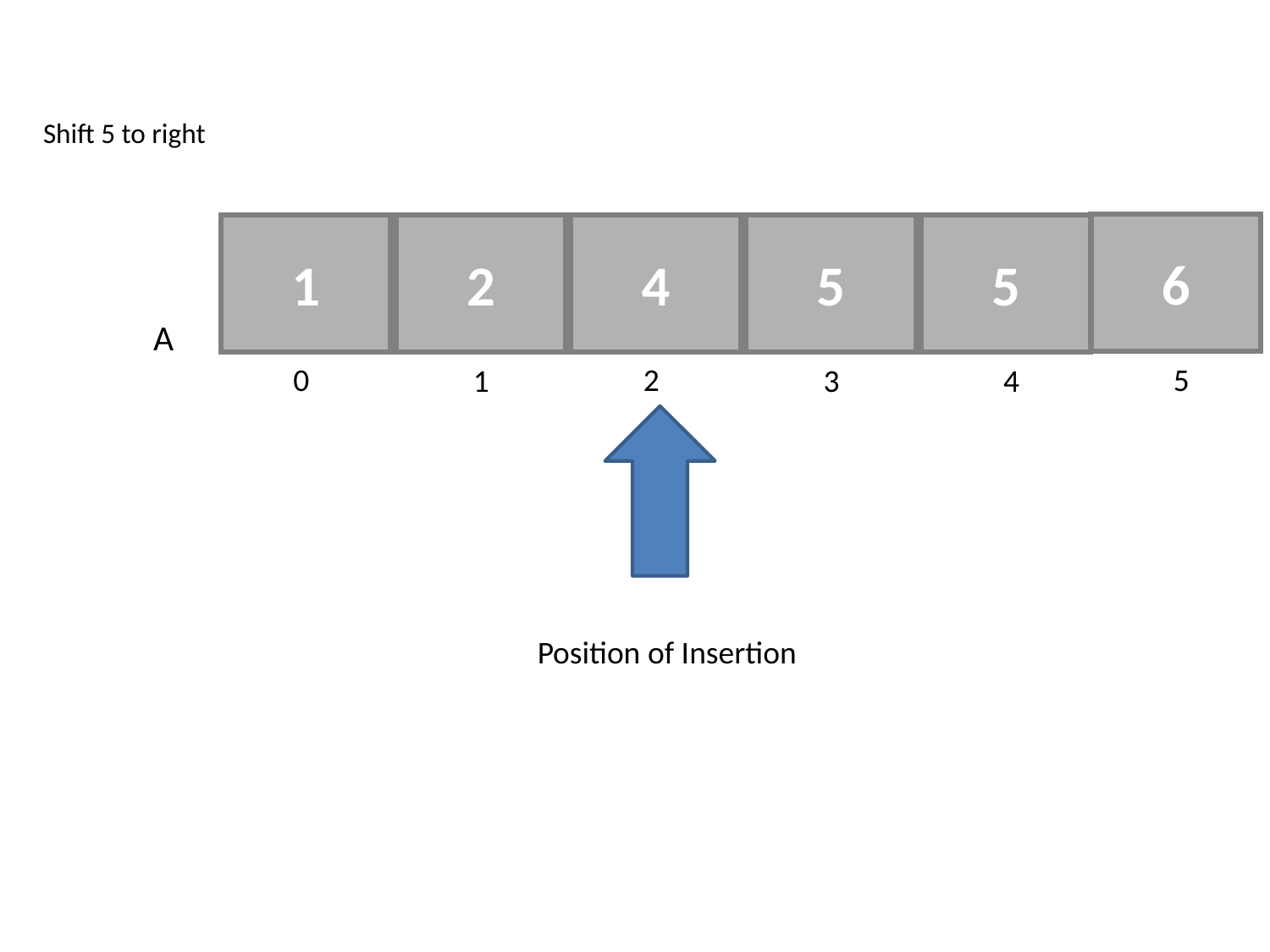

Shift 5 to right
6
1
2
4
5
5
A
0
2
5
1
3
4

Position of Insertion